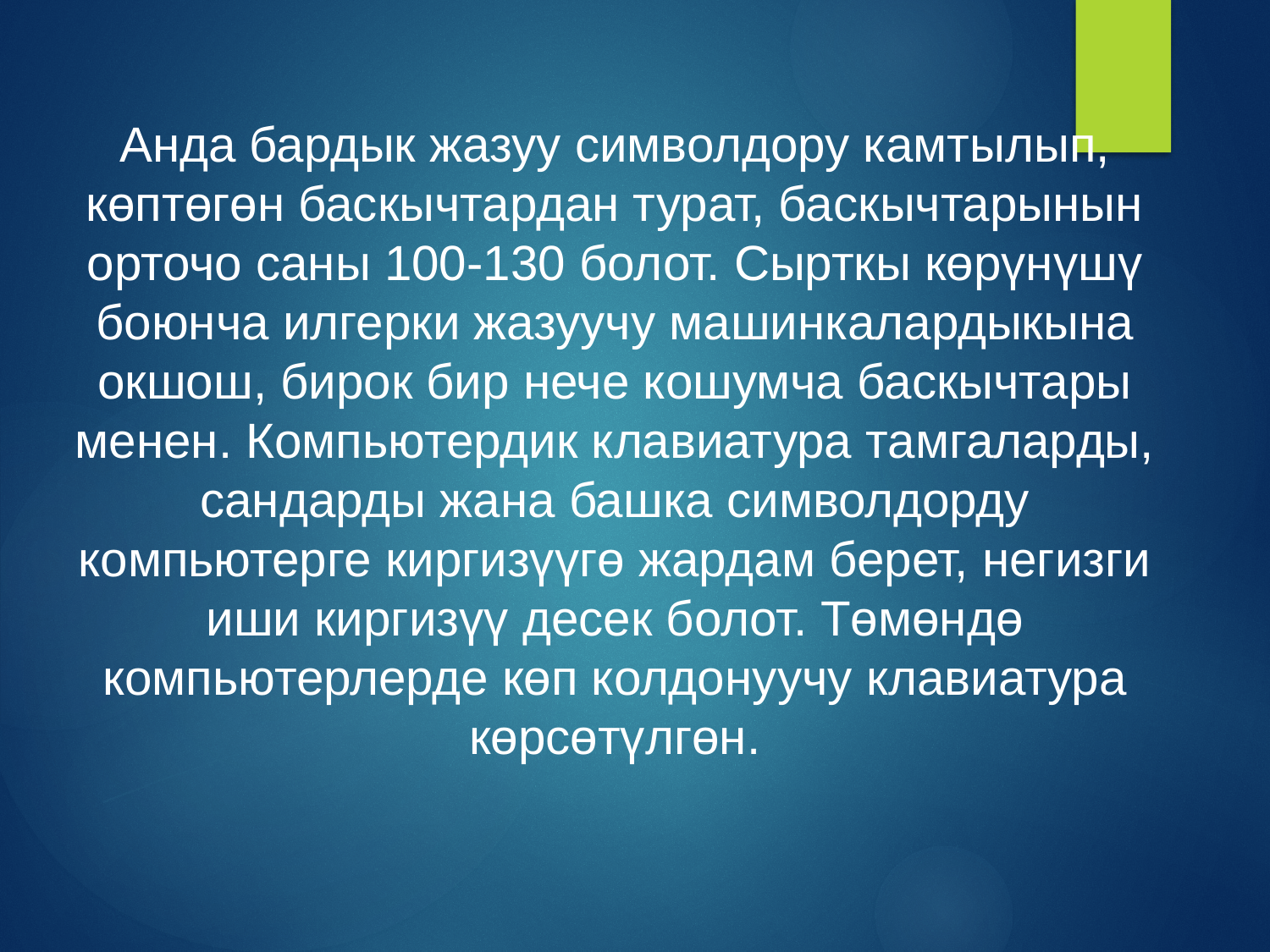

Анда бардык жазуу символдору камтылып, көптөгөн баскычтардан турат, баскычтарынын орточо саны 100-130 болот. Сырткы көрүнүшү боюнча илгерки жазуучу машинкалардыкына окшош, бирок бир нече кошумча баскычтары менен. Компьютердик клавиатура тамгаларды, сандарды жана башка символдорду компьютерге киргизүүгө жардам берет, негизги иши киргизүү десек болот. Төмөндө компьютерлерде көп колдонуучу клавиатура көрсөтүлгөн.